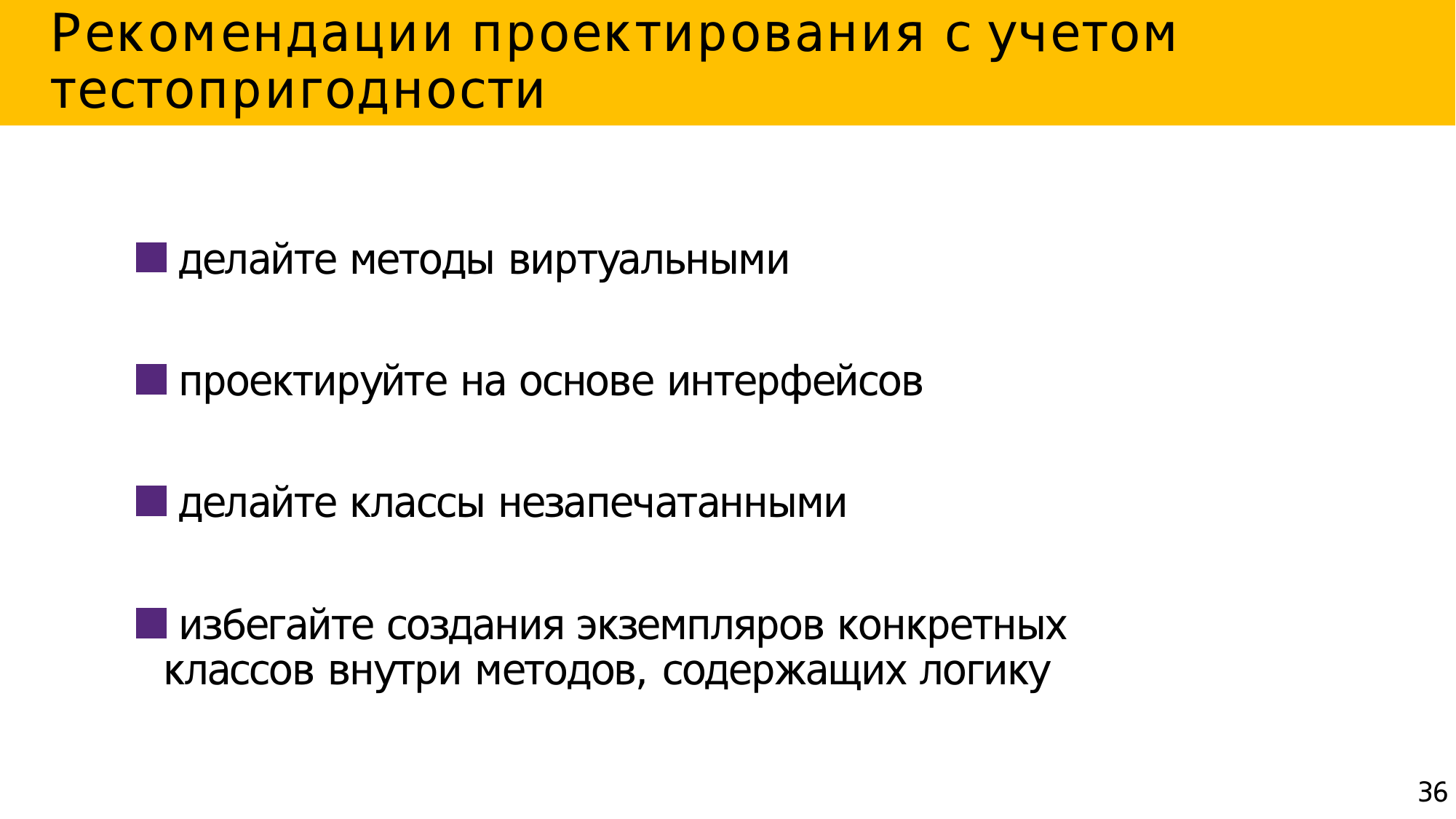

# Рекомендации проектирования с учетом тестопригодности
 делайте методы виртуальными

 проектируйте на основе интерфейсов

 делайте классы незапечатанными

 избегайте создания экземпляров конкретных классов внутри методов, содержащих логику
36